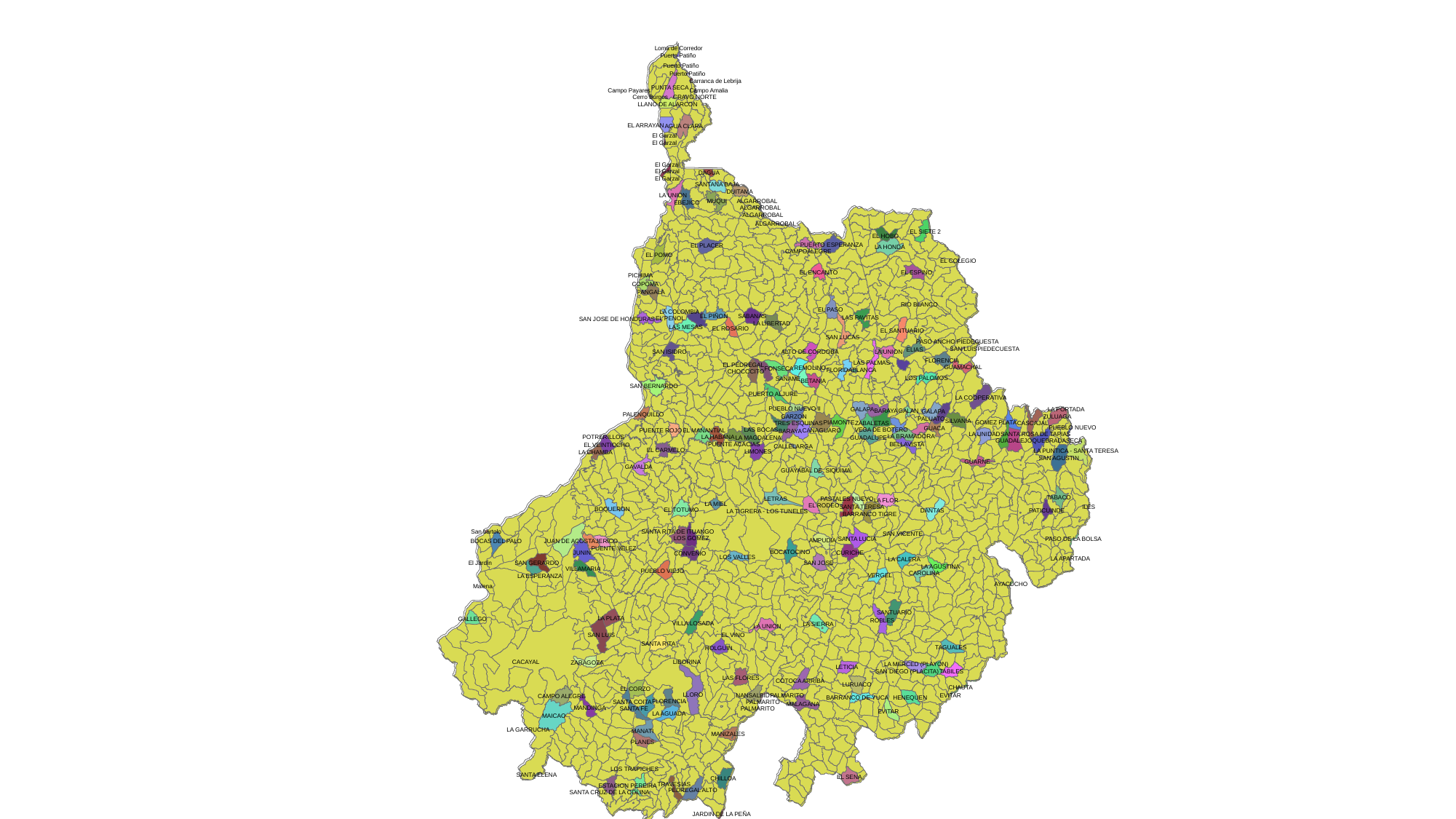

Loma de Corredor
Puerto Patiño
Puerto Patiño
Puerto Patiño
Barranca de Lebrija
PUNTA SECA
Campo Amalia
CRAVO NORTE
Cerro Burgos
LLANO DE ALARCON
EL ARRAYAN
AGUA CLARA
El Garzal
El Garzal
El Garzal
El Garzal
DAGUA
El Garzal
SANTANA BAJA
DUITAMA
LA UNION
MUQUI
EBEJICO
ALGARROBAL
ALGARROBAL
EL SIETE 2
EL HOBO
PUERTO ESPERANZA
EL PLACER
LA HONDA
CAMPOALEGRE
EL POMO
EL COLEGIO
EL ENCANTO
EL ESPINO
COPOMA
PANGALA
EL PASO
LA COLOMBIA
SABANAS
EL PIÑON
LAS PAVITAS
EL PENOL
SAN JOSE DE HONDURAS
LA LIBERTAD
LAS MESAS
EL ROSARIO
EL SANTUARIO
SAN LUCAS
SAN LUIS
ELIAS
SAN ISIDRO
ALTO DE CORDOBA
LA UNION
FLORENCIA
LAS PALMAS
EL PEDREGAL
GUAMACHAL
REMOLINO
FONSECA
FLORIDABLANCA
CHOCOCITO
LOS PALOMOS
SANAME
BETANIA
SAN BERNARDO
PUERTO ALJURE
LA COOPERATIVA
PUEBLO NUEVO II
GALAPA
BARAYA
GALAN
GALAPA
PALENQUILLO
GARZON
ZULUAGA
PALUATO
SILVANIA
PIAMONTE
GOMEZ PLATA
TRES ESQUINAS
ZABALETAS
CASCAJAL
PUEBLO NUEVO
GUACA
LAS BOCAS
VEGA DE BOTERO
PUENTE ROJO
EL MANANTIAL
CANAGUARO
BARAYA
SANTA ROSA DE TAPIAS
LA UNIDAD
LA BRAMADORA
LA HABANA
GUADALUPE
LA MAGDALENA
QUEBRADASECA
GUADALEJO
BELLAVISTA
PUENTE ACACIAS
EL VEINTIOCHO
CALLELARGA
EL CARMELO
LA PUNTICA - SANTA TERESA
LIMONES
LA CHAMBA
SAN AGUSTIN
GUARNE
GAVALDA
GUAYABAL DE  SIQUIMA
TABACO
PASTALES NUEVO
LETRAS
LA FLOR
LA MIEL
EL RODEO
ILES
SANTA TERESA
BOQUERON
EL TOTUMO
DANTAS
PATICUINDE
LA TIGRERA - LOS TUNELES
BARRANCO TIGRE
SANTA RITA DE ITUANGO
San bartolo
SAN VICENTE
LOS GOMEZ
SANTA LUCIA
PASO DE LA BOLSA
AMPUDIA
JUAN DE ACOSTA
BOCAS DEL PALO
JERICO
PUENTE VELEZ
BOCATOCINO
JUNIN
CURICHE
CONVENIO
LOS VALLES
LA APARTADA
LA CALERA
SAN GERARDO
SAN JOSE
LA AGUSTINA
VILLAMARIA
PUEBLO VIEJO
CAROLINA
VERGEL
LA ESPERANZA
AYACUCHO
SANTUARIO
LA PLATA
GALLEGO
ROBLES
VILLA LOSADA
LA SIERRA
LA UNION
SAN LUIS
SANTA RITA
TAGUALES
HOLGUIN
CACAYAL
ZARAGOZA
LA MERCED (PLAYON)
LETICIA
TABILES
SAN DIEGO (PLACITA)
LAS FLORES
COTOCA ARRIBA
LURUACO
CHAUTA
EL CORZO
LLORO
NANSALBID
EVITAR
CAMPO ALEGRE
BARRANCO DE YUCA
HENEQUEN
FLORENCIA
SANTA COITA
PALMARITO
MALAGANA
MANDINGA
SANTA FE
EVITAR
LA AGUADA
MAICAO
MANATI
MANIZALES
PLANES
SANTA ELENA
EL SENA
CHILLOA
TRAVESIAS
ESTACION PEREIRA
PEDREGAL ALTO
SANTA CRUZ DE LA COLINA
JARDIN DE LA PEÑA

Campo Payares

ALGARROBAL

ALGARROBAL
PICHIMA
RIO BLANCO

PASO ANCHO
PIEDECUESTA
PIEDECUESTA
LA PORTADA

POTRERILLOS
SANTANDER

El Jardín
Malena
EL VINO
LIBORINA

PALMARITO

PALMARITO
LA GARRUCHA

LOS TRAPICHES